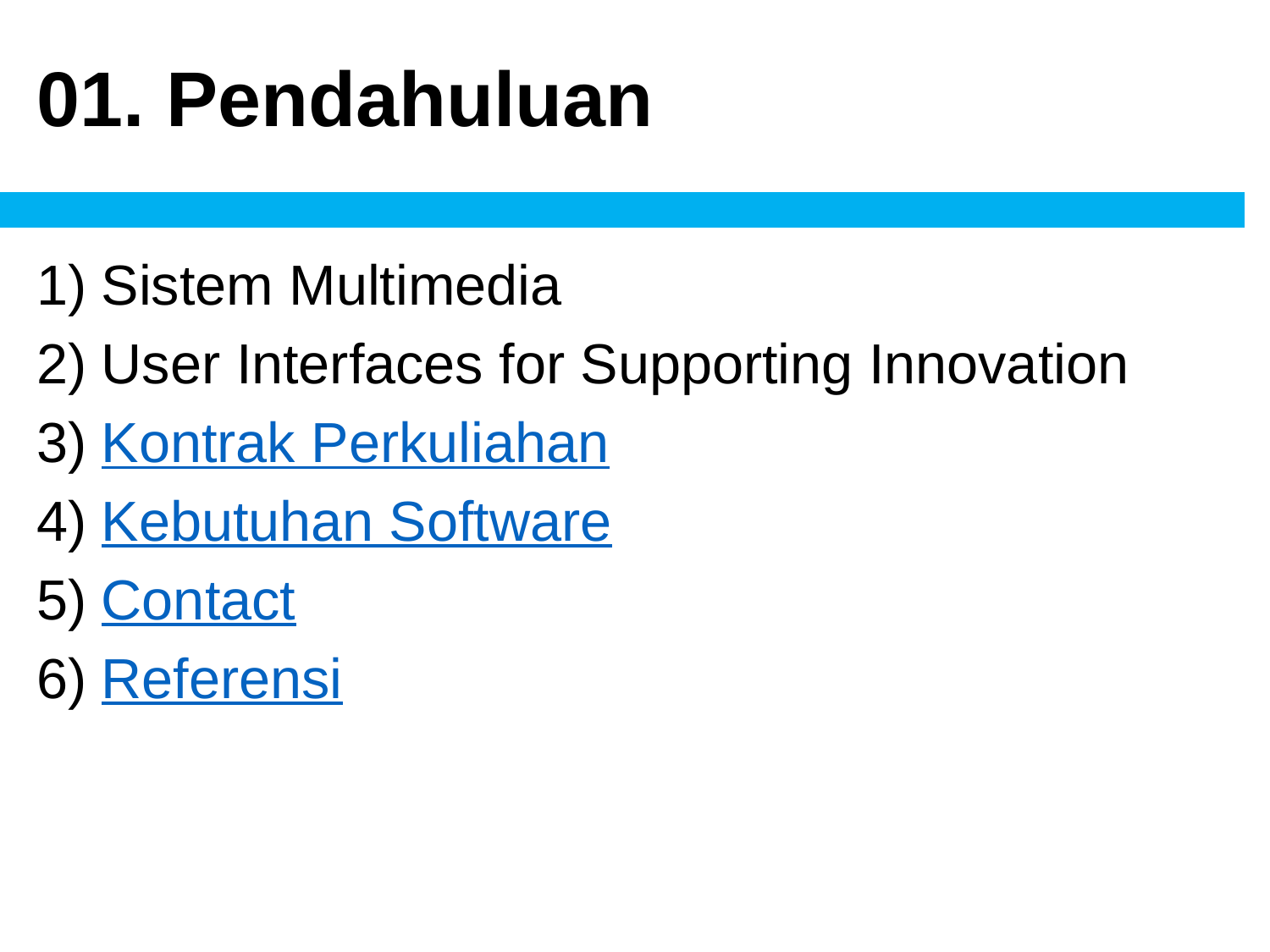

# 01. Pendahuluan
Sistem Multimedia
User Interfaces for Supporting Innovation
Kontrak Perkuliahan
Kebutuhan Software
Contact
Referensi